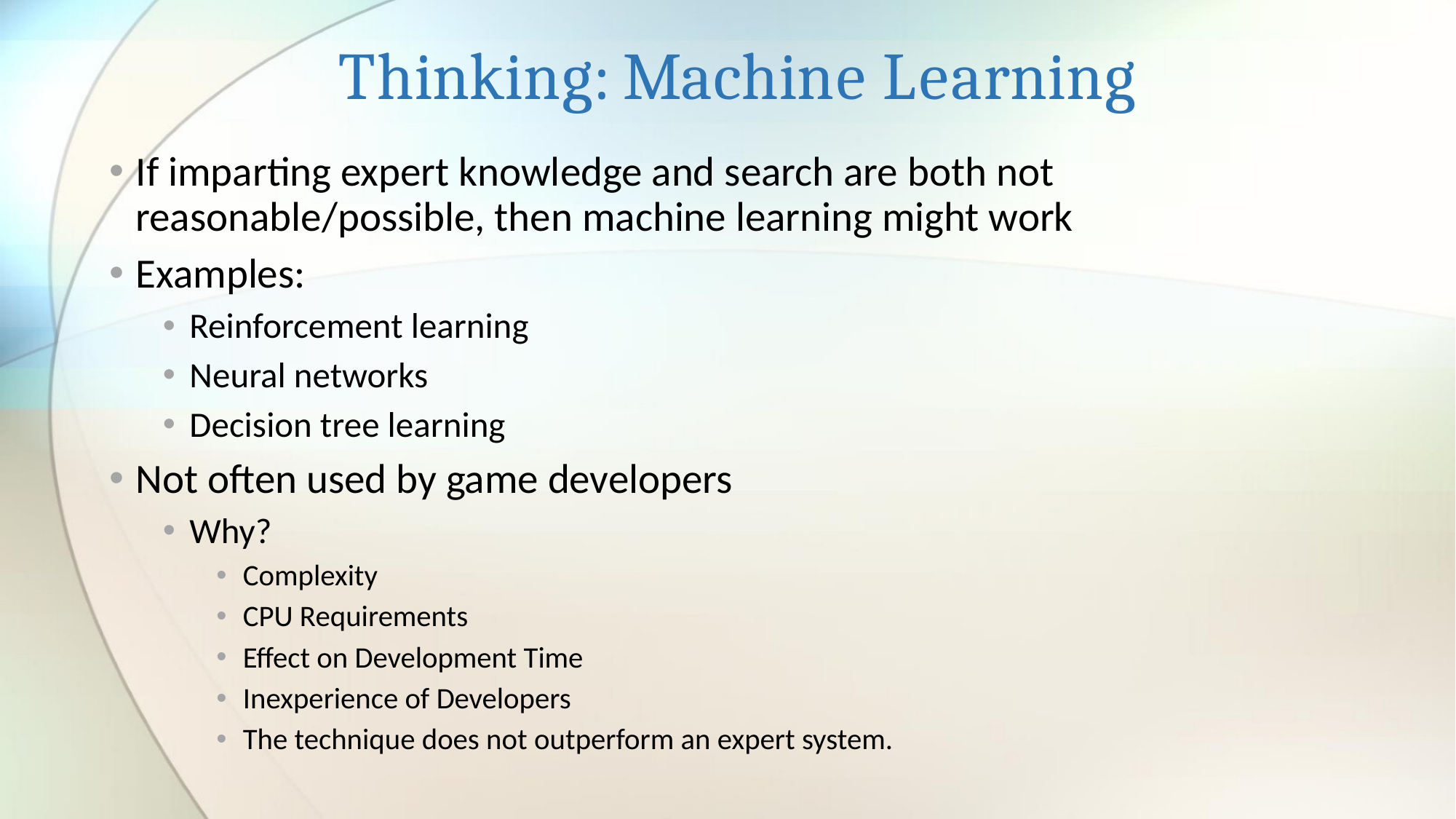

# Thinking: Machine Learning
If imparting expert knowledge and search are both not reasonable/possible, then machine learning might work
Examples:
Reinforcement learning
Neural networks
Decision tree learning
Not often used by game developers
Why?
Complexity
CPU Requirements
Effect on Development Time
Inexperience of Developers
The technique does not outperform an expert system.